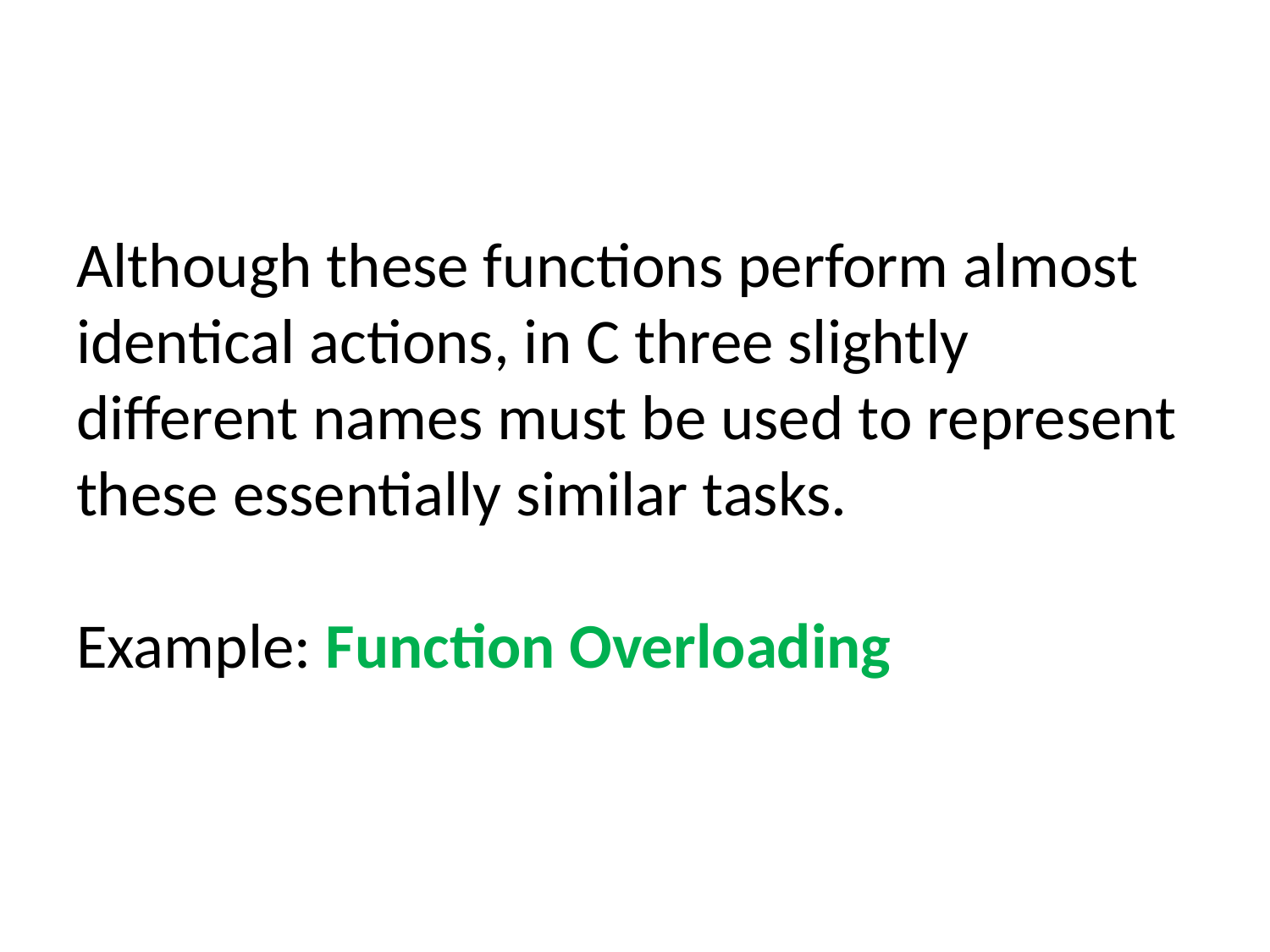

# Although these functions perform almost identical actions, in C three slightly different names must be used to represent these essentially similar tasks. Example: Function Overloading